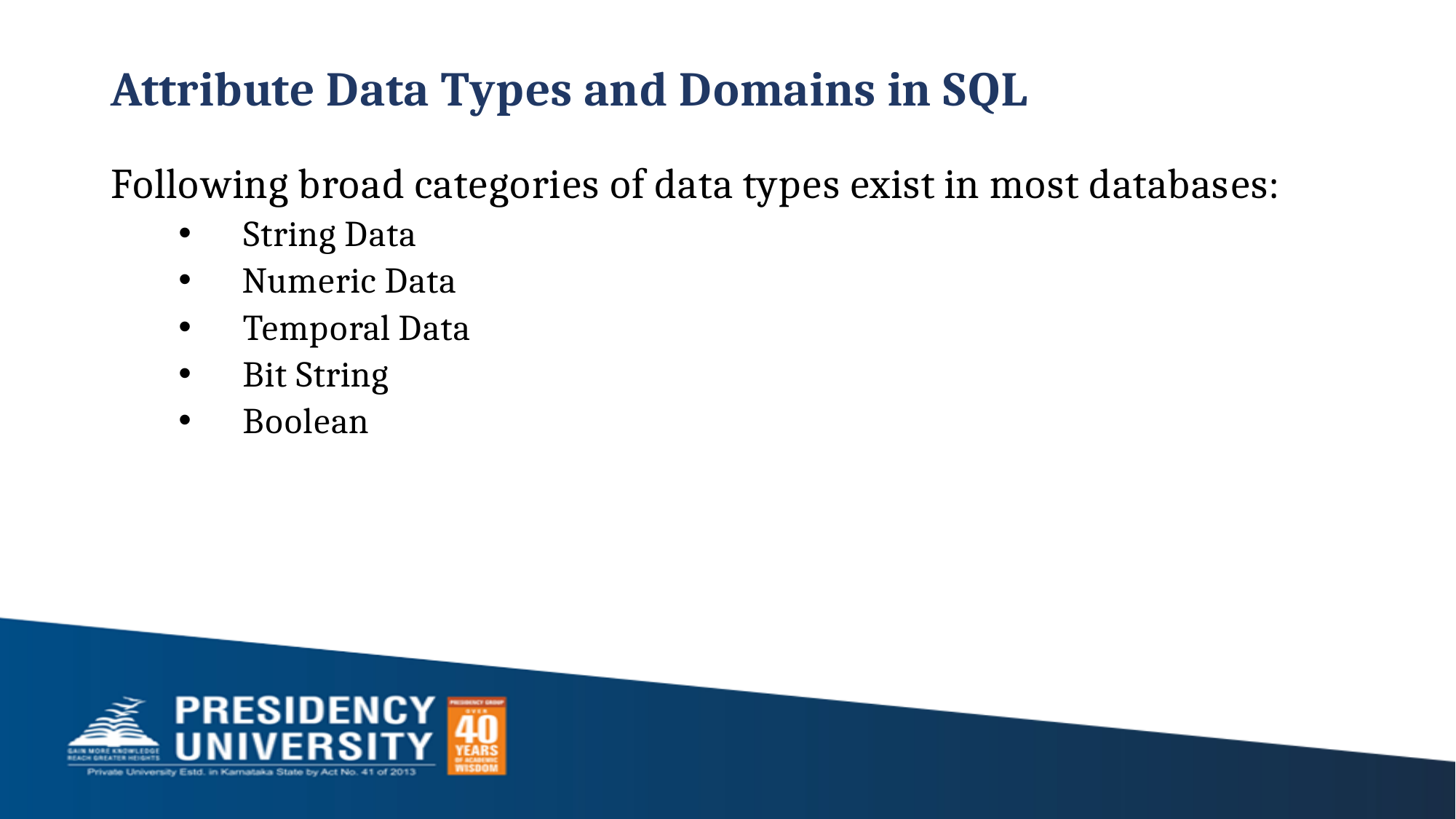

# Attribute Data Types and Domains in SQL
Following broad categories of data types exist in most databases:
String Data
Numeric Data
Temporal Data
Bit String
Boolean